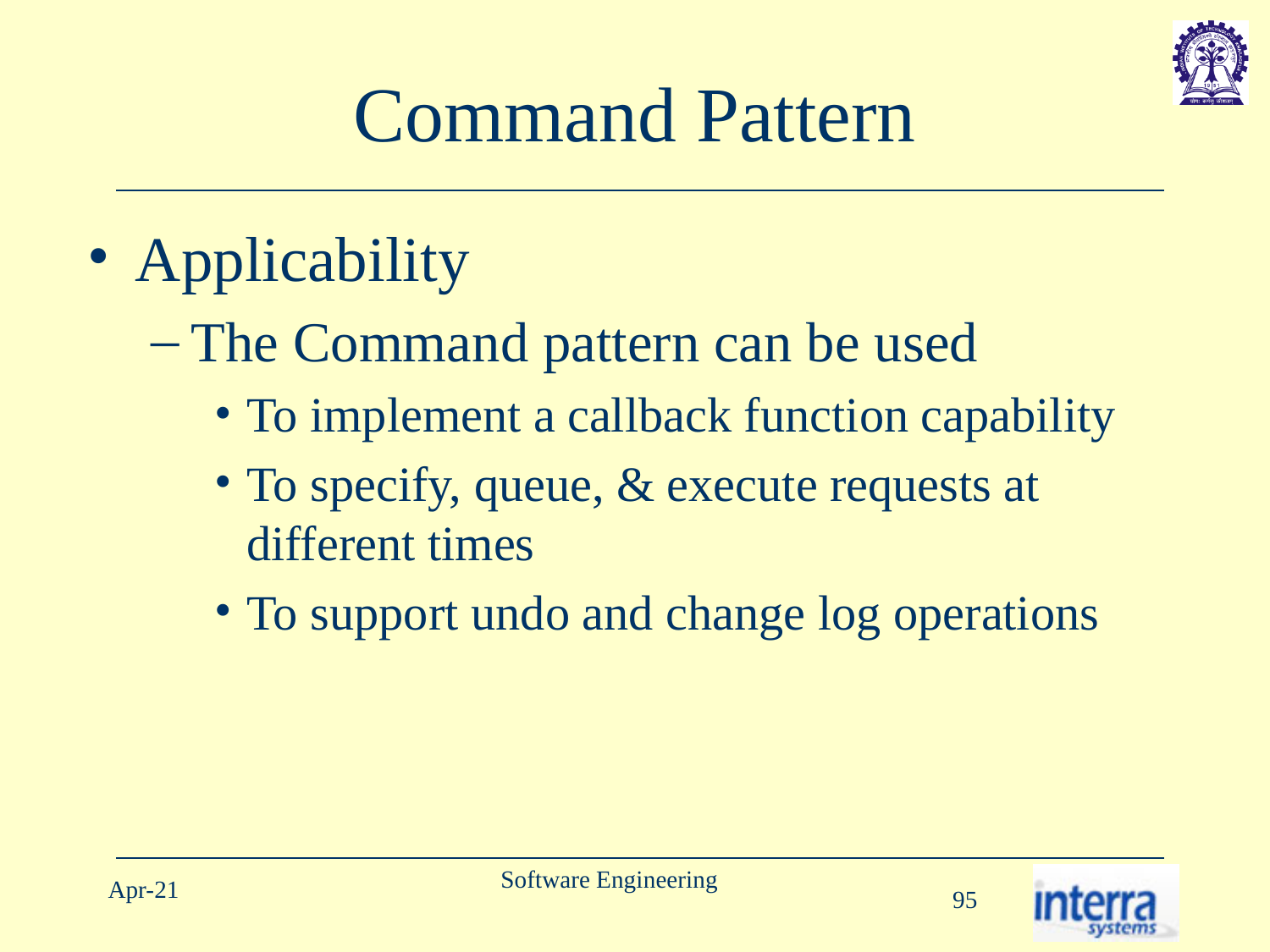

# Command Pattern
Applicability
The Command pattern can be used
To implement a callback function capability
To specify, queue, & execute requests at different times
To support undo and change log operations
Software Engineering
Apr-21